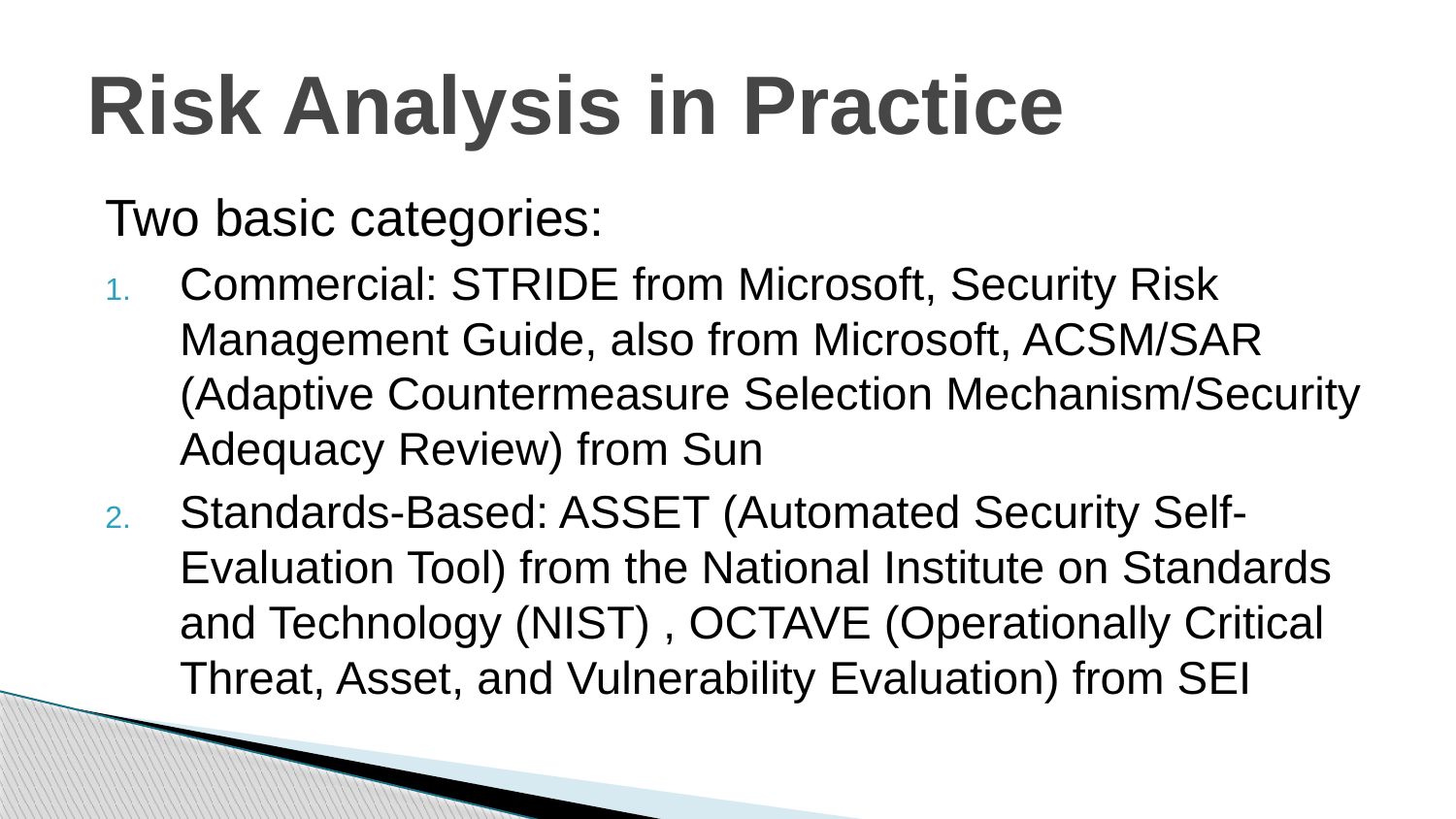

# Risk Analysis in Practice
Two basic categories:
Commercial: STRIDE from Microsoft, Security Risk Management Guide, also from Microsoft, ACSM/SAR (Adaptive Countermeasure Selection Mechanism/Security Adequacy Review) from Sun
Standards-Based: ASSET (Automated Security Self-Evaluation Tool) from the National Institute on Standards and Technology (NIST) , OCTAVE (Operationally Critical Threat, Asset, and Vulnerability Evaluation) from SEI